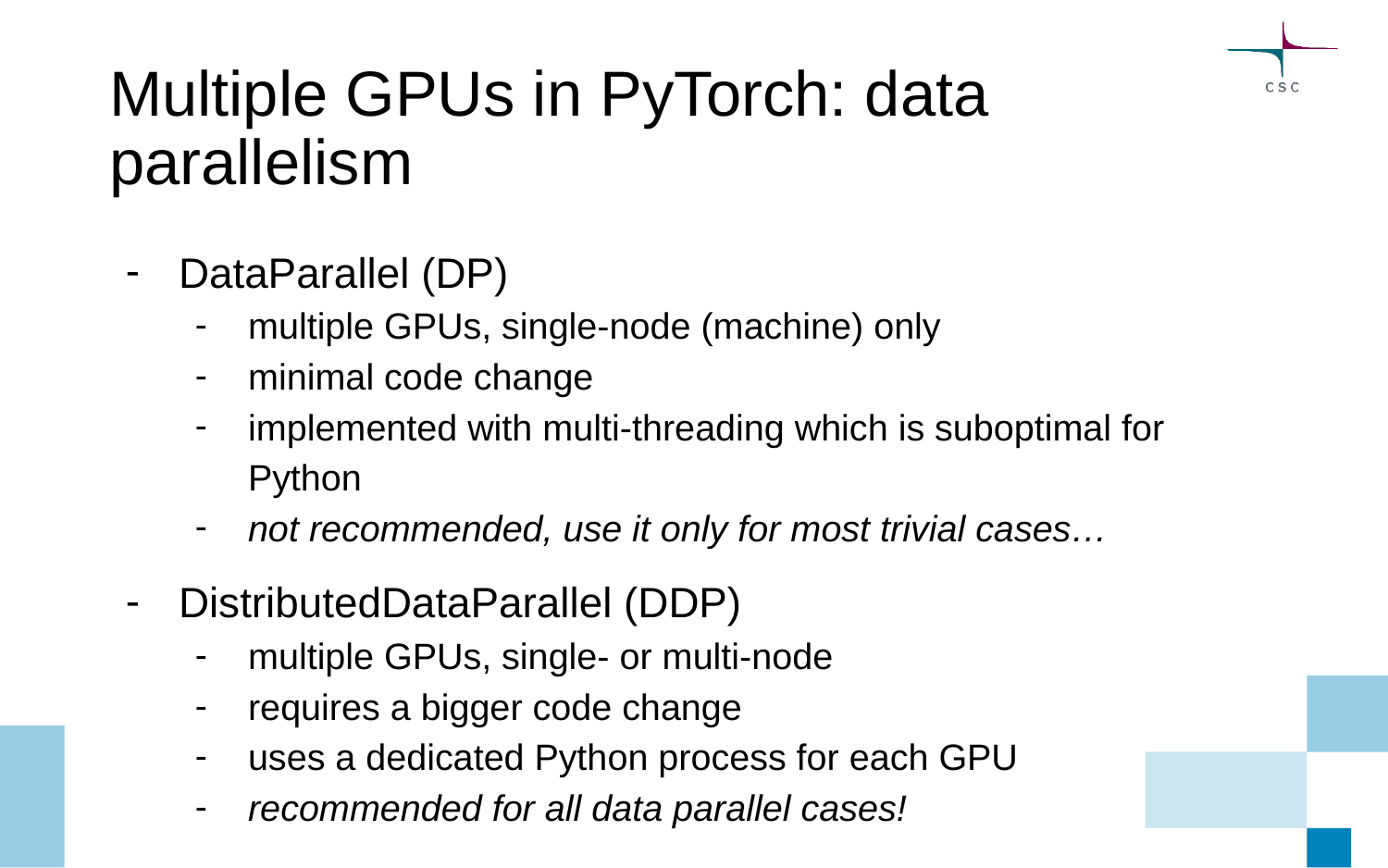

# Multiple GPUs in PyTorch: data parallelism
DataParallel (DP)
multiple GPUs, single-node (machine) only
minimal code change
implemented with multi-threading which is suboptimal for Python
not recommended, use it only for most trivial cases…
DistributedDataParallel (DDP)
multiple GPUs, single- or multi-node
requires a bigger code change
uses a dedicated Python process for each GPU
recommended for all data parallel cases!